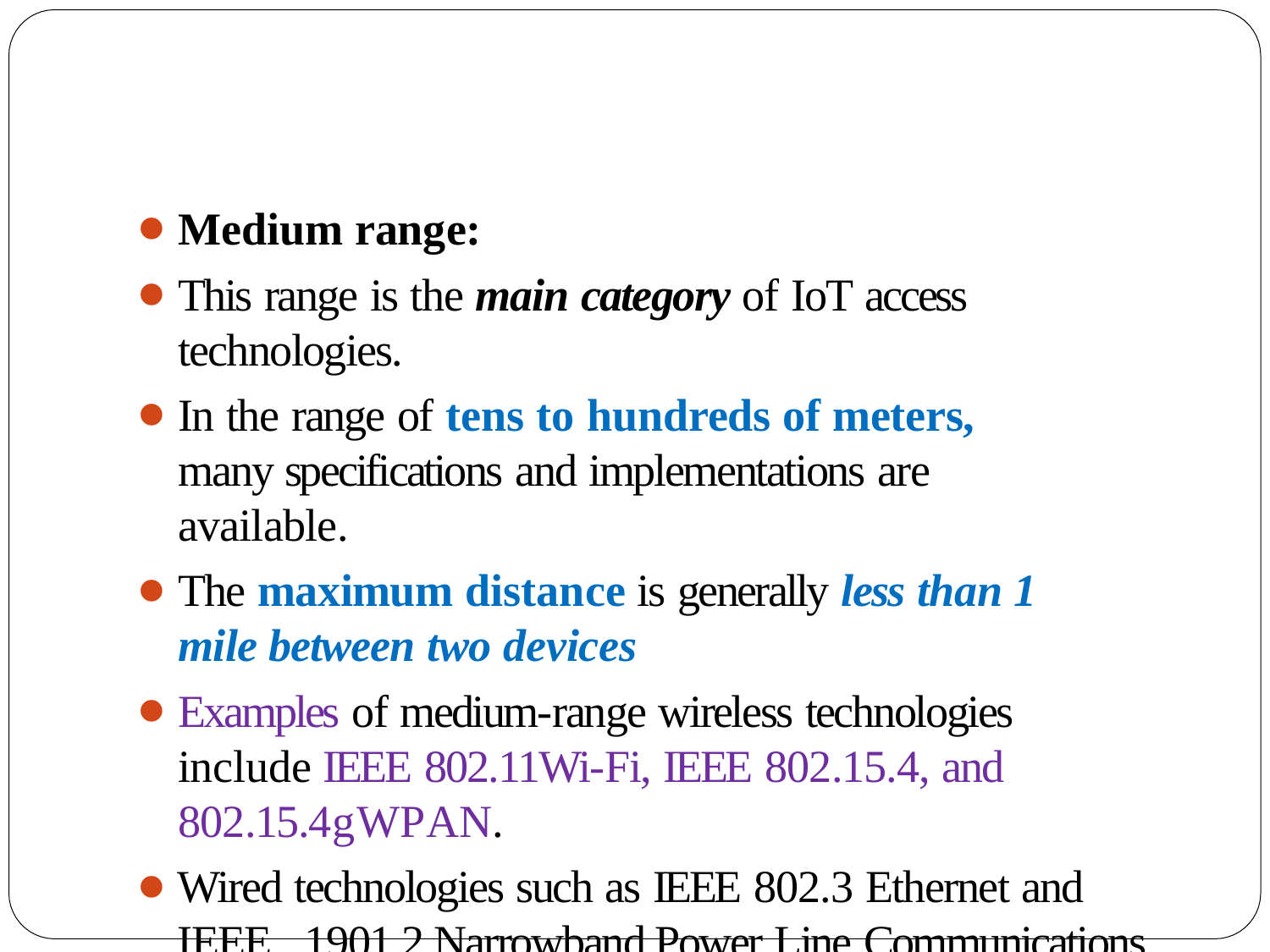

Medium range:
This range is the main category of IoT access technologies.
In the range of tens to hundreds of meters, many specifications and implementations are available.
The maximum distance is generally less than 1 mile between two devices
Examples of medium-range wireless technologies include IEEE 802.11Wi-Fi, IEEE 802.15.4, and 802.15.4gWPAN.
Wired technologies such as IEEE 802.3 Ethernet and IEEE 	1901.2 Narrowband Power Line Communications (PLC)